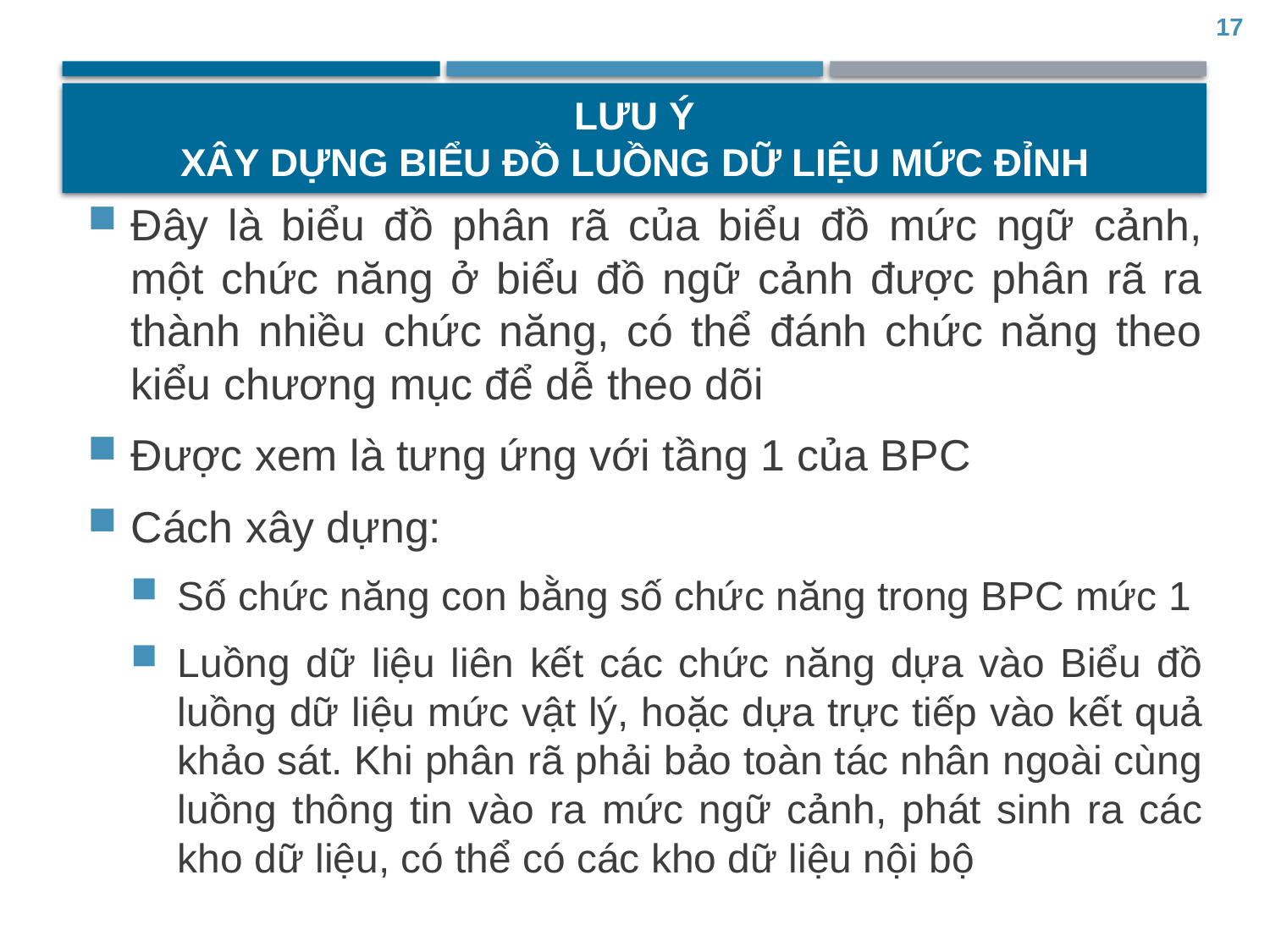

17
# Lưu Ý Xây dựng biểu đồ luồng dữ liệu mức đỉnh
Đây là biểu đồ phân rã của biểu đồ mức ngữ cảnh, một chức năng ở biểu đồ ngữ cảnh được phân rã ra thành nhiều chức năng, có thể đánh chức năng theo kiểu chương mục để dễ theo dõi
Được xem là tưng ứng với tầng 1 của BPC
Cách xây dựng:
Số chức năng con bằng số chức năng trong BPC mức 1
Luồng dữ liệu liên kết các chức năng dựa vào Biểu đồ luồng dữ liệu mức vật lý, hoặc dựa trực tiếp vào kết quả khảo sát. Khi phân rã phải bảo toàn tác nhân ngoài cùng luồng thông tin vào ra mức ngữ cảnh, phát sinh ra các kho dữ liệu, có thể có các kho dữ liệu nội bộ